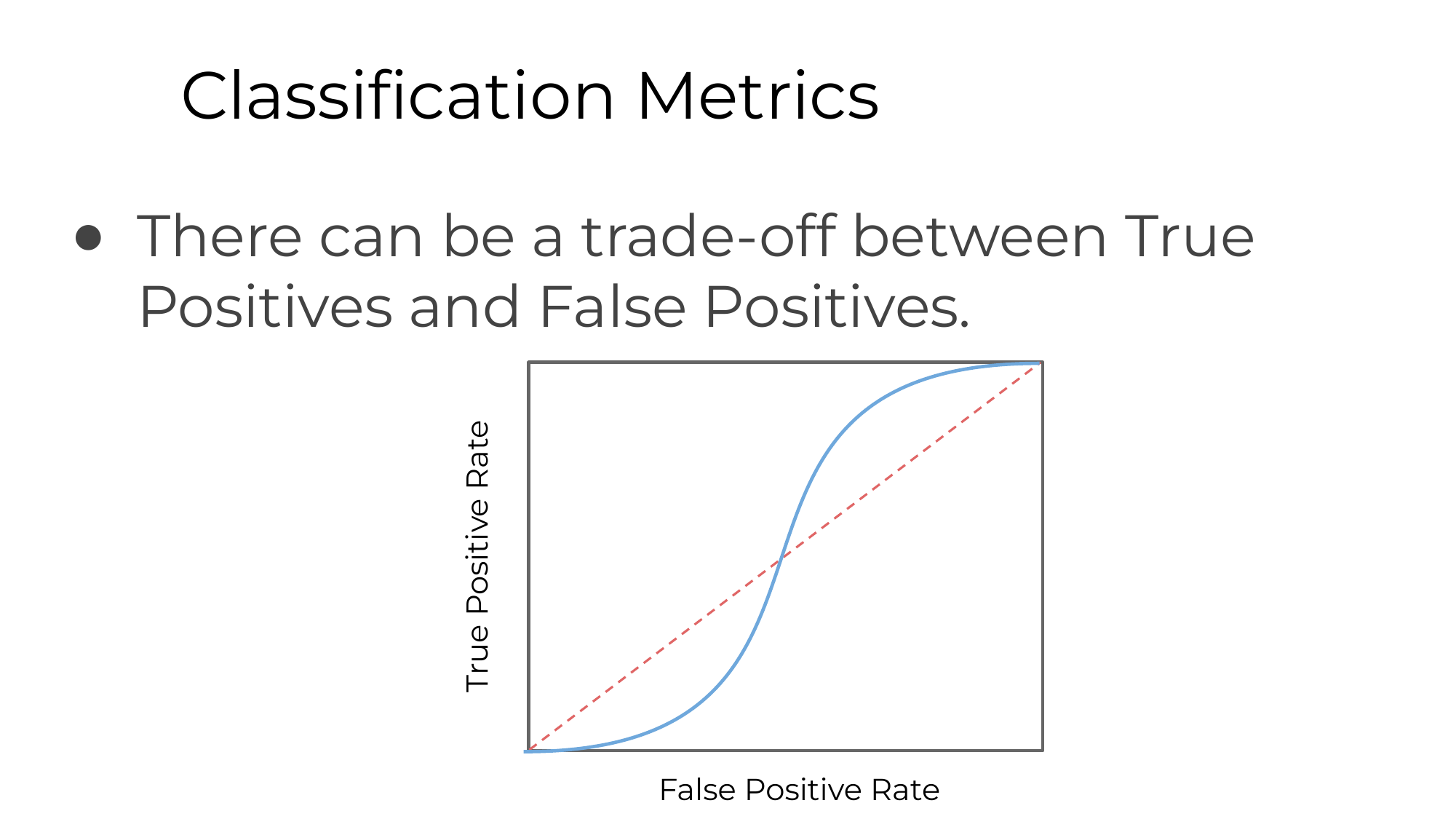

# Classification Metrics
There can be a trade-off between True Positives and False Positives.

True Positive Rate
False Positive Rate